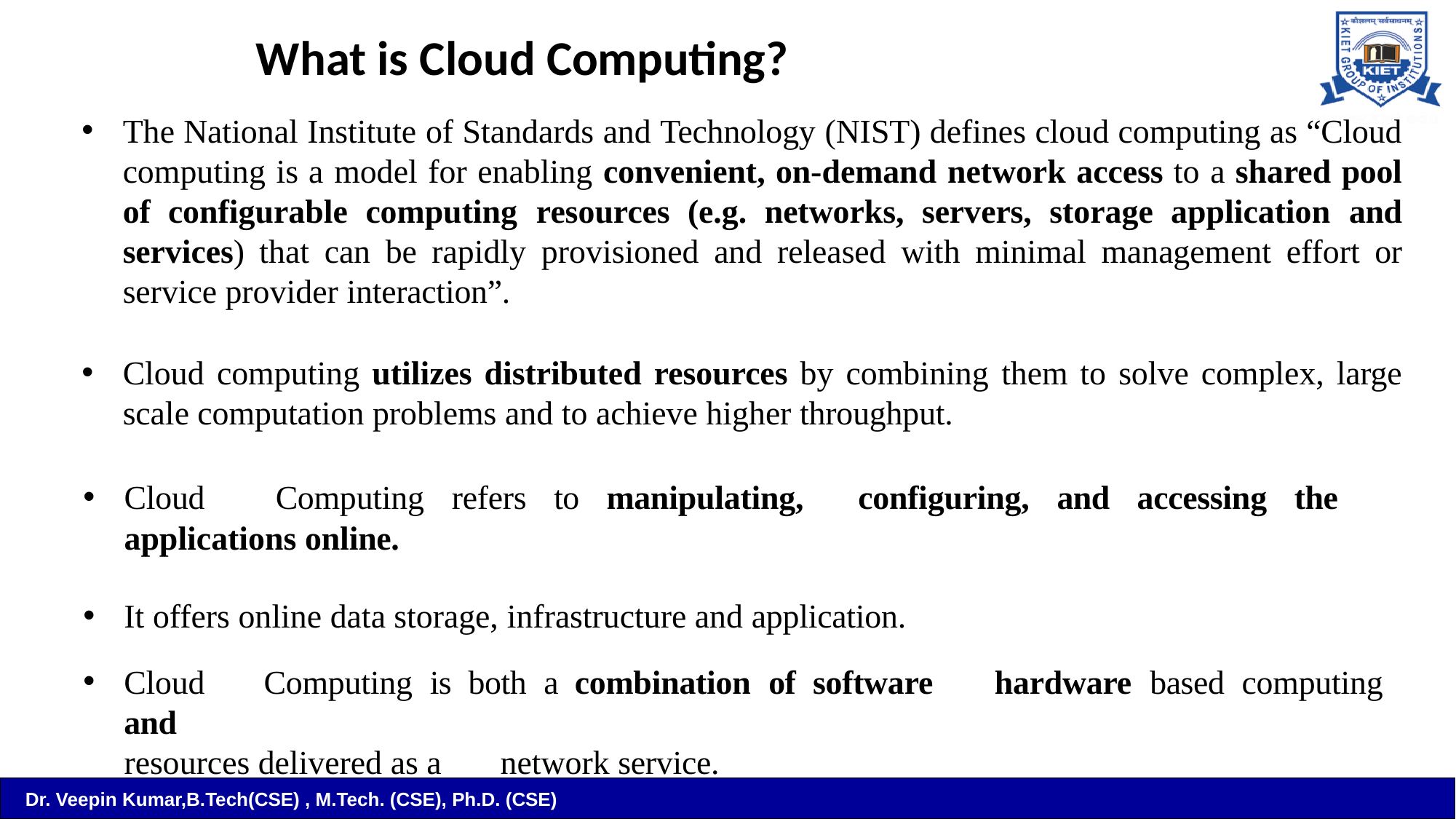

# What is Cloud Computing?
The National Institute of Standards and Technology (NIST) defines cloud computing as “Cloud computing is a model for enabling convenient, on-demand network access to a shared pool of configurable computing  resources (e.g. networks, servers, storage application  and services) that can be rapidly provisioned and released with minimal management effort or service provider interaction”.

Cloud computing utilizes distributed resources by combining them to solve complex, large scale computation problems and to achieve higher throughput.

Cloud	Computing	refers	to	manipulating,	configuring,	and	accessing	the
applications online.
It offers online data storage, infrastructure and application.
Cloud	Computing	is	both	a	combination	of	software	and
resources delivered as a	network service.
hardware	based	computing
Dr. Veepin Kumar,B.Tech(CSE) , M.Tech. (CSE), Ph.D. (CSE)